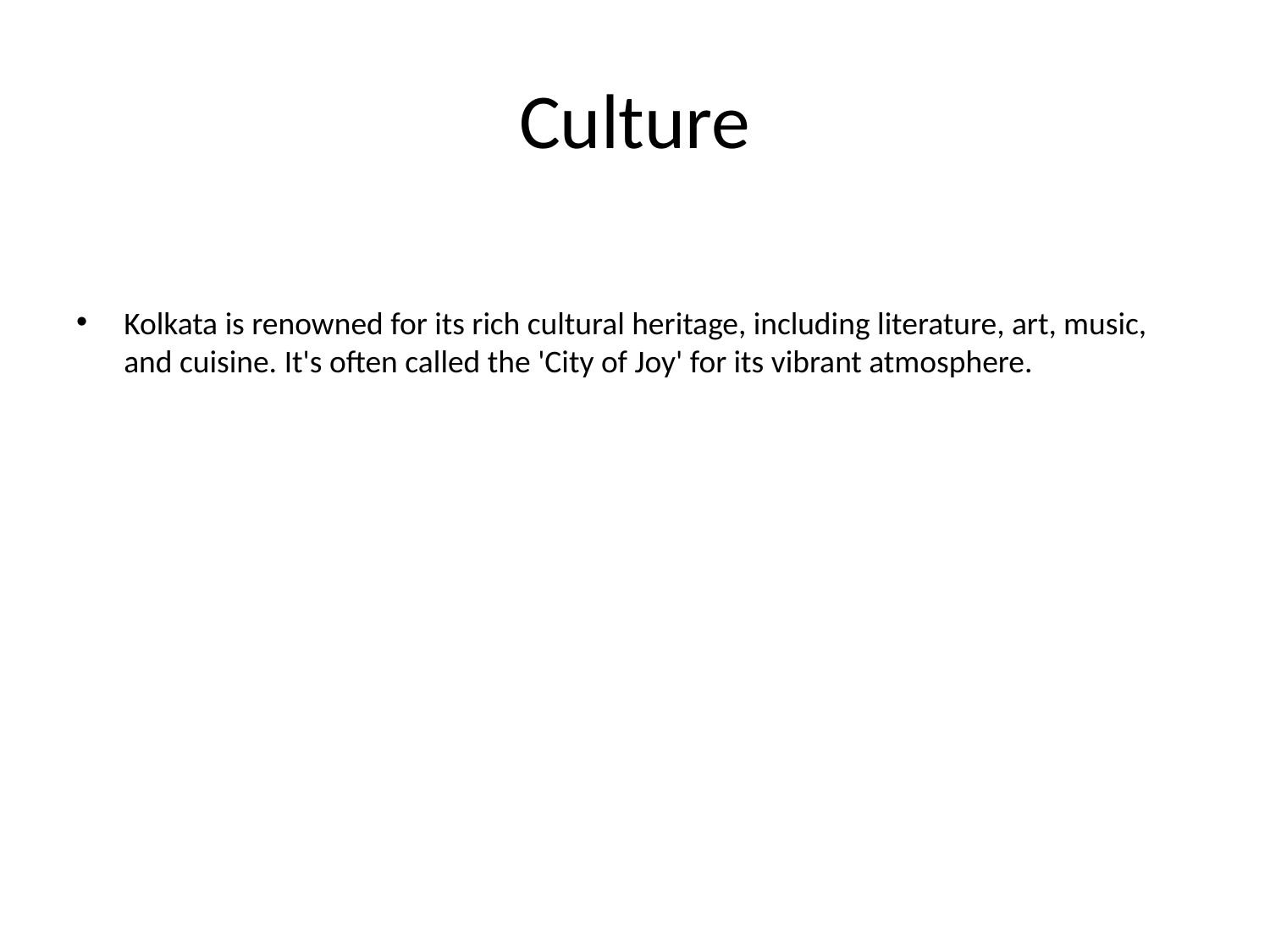

# Culture

Kolkata is renowned for its rich cultural heritage, including literature, art, music, and cuisine. It's often called the 'City of Joy' for its vibrant atmosphere.